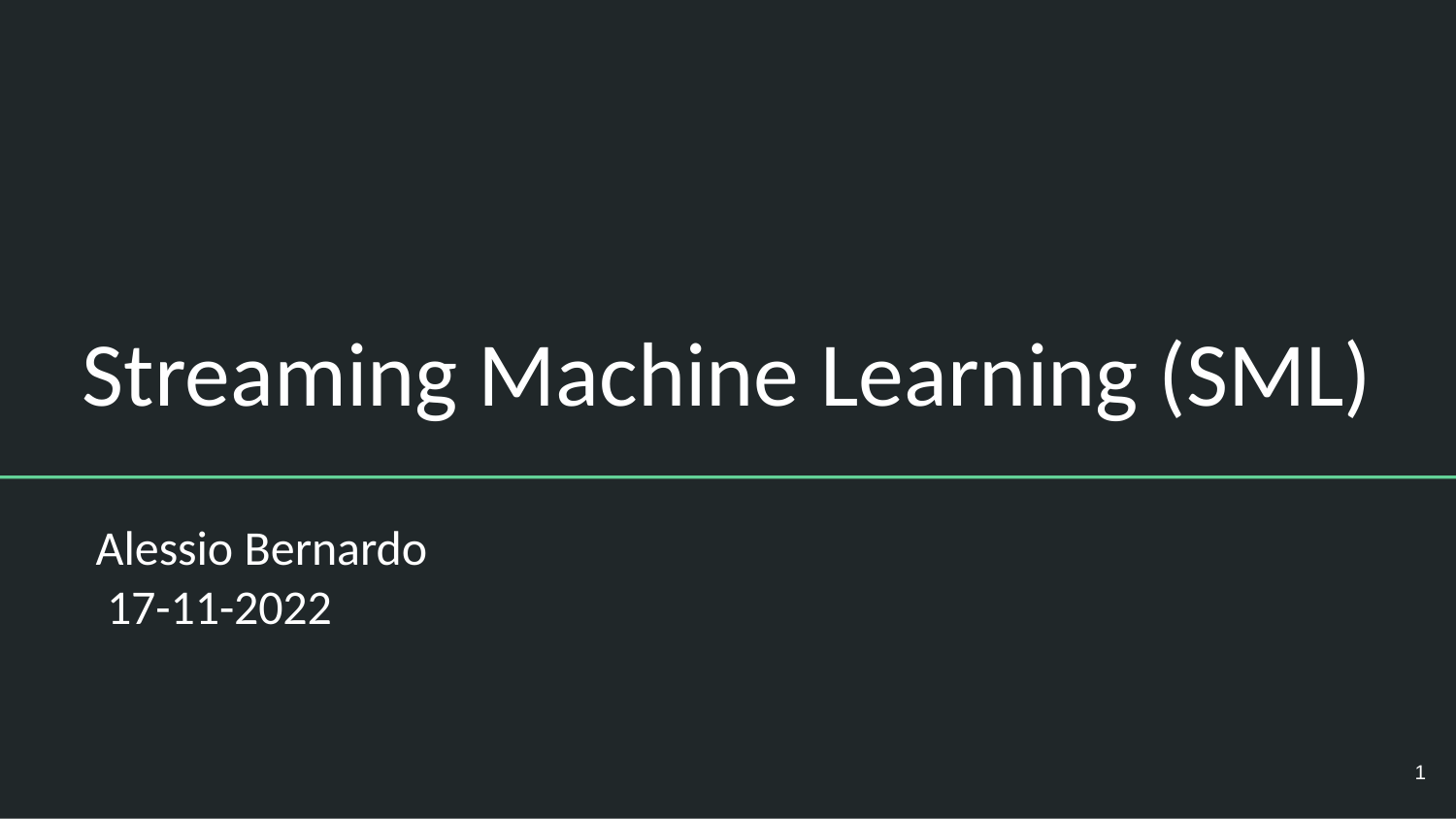

Streaming Machine Learning (SML)
Alessio Bernardo
 17-11-2022
1